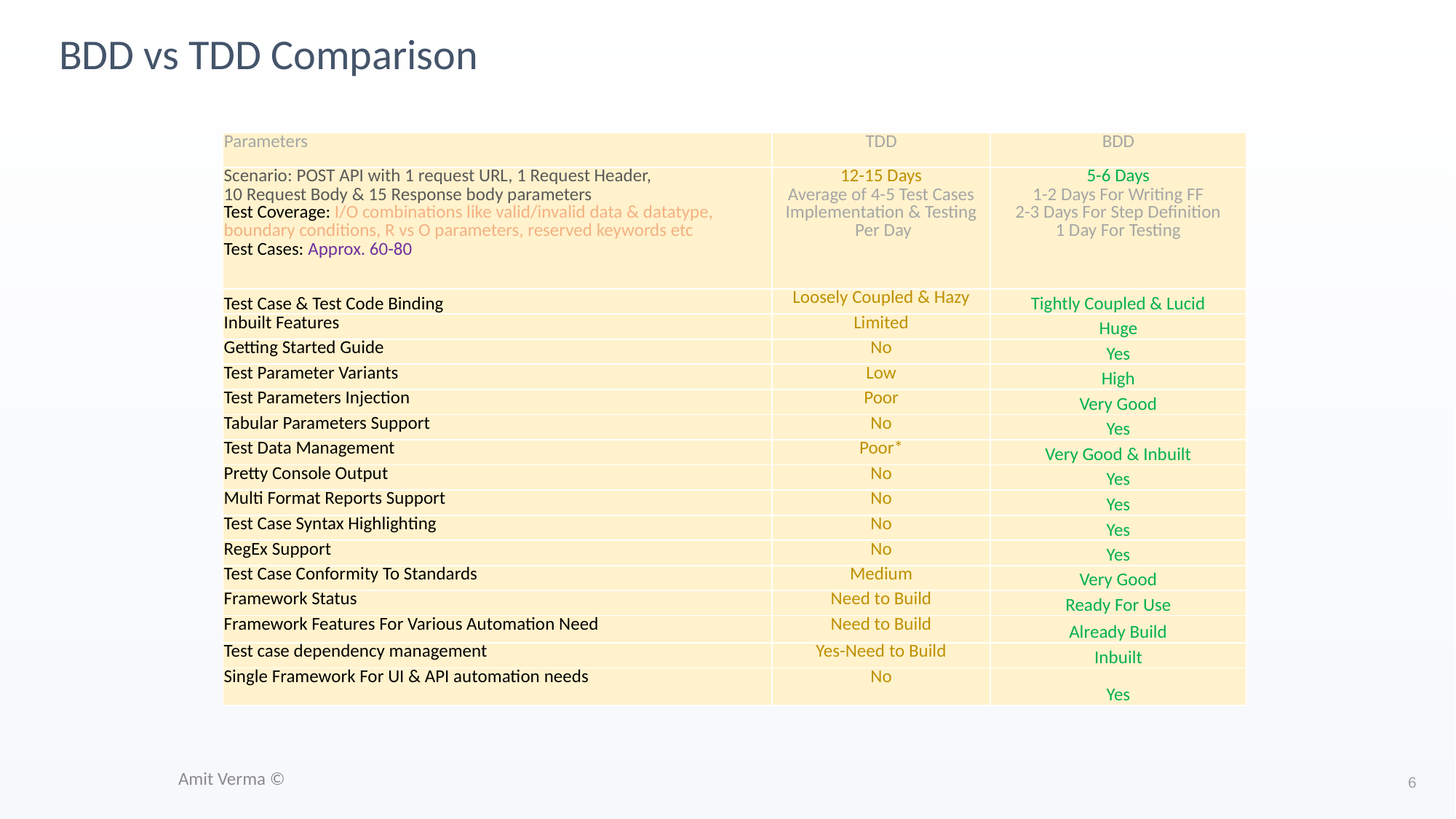

BDD vs TDD Comparison
| Parameters | TDD | BDD |
| --- | --- | --- |
| Scenario: POST API with 1 request URL, 1 Request Header, 10 Request Body & 15 Response body parameters Test Coverage: I/O combinations like valid/invalid data & datatype, boundary conditions, R vs O parameters, reserved keywords etc Test Cases: Approx. 60-80 | 12-15 Days Average of 4-5 Test Cases Implementation & Testing Per Day | 5-6 Days 1-2 Days For Writing FF 2-3 Days For Step Definition 1 Day For Testing |
| Test Case & Test Code Binding | Loosely Coupled & Hazy | Tightly Coupled & Lucid |
| Inbuilt Features | Limited | Huge |
| Getting Started Guide | No | Yes |
| Test Parameter Variants | Low | High |
| Test Parameters Injection | Poor | Very Good |
| Tabular Parameters Support | No | Yes |
| Test Data Management | Poor\* | Very Good & Inbuilt |
| Pretty Console Output | No | Yes |
| Multi Format Reports Support | No | Yes |
| Test Case Syntax Highlighting | No | Yes |
| RegEx Support | No | Yes |
| Test Case Conformity To Standards | Medium | Very Good |
| Framework Status | Need to Build | Ready For Use |
| Framework Features For Various Automation Need | Need to Build | Already Build |
| Test case dependency management | Yes-Need to Build | Inbuilt |
| Single Framework For UI & API automation needs | No | Yes |
Amit Verma ©
6